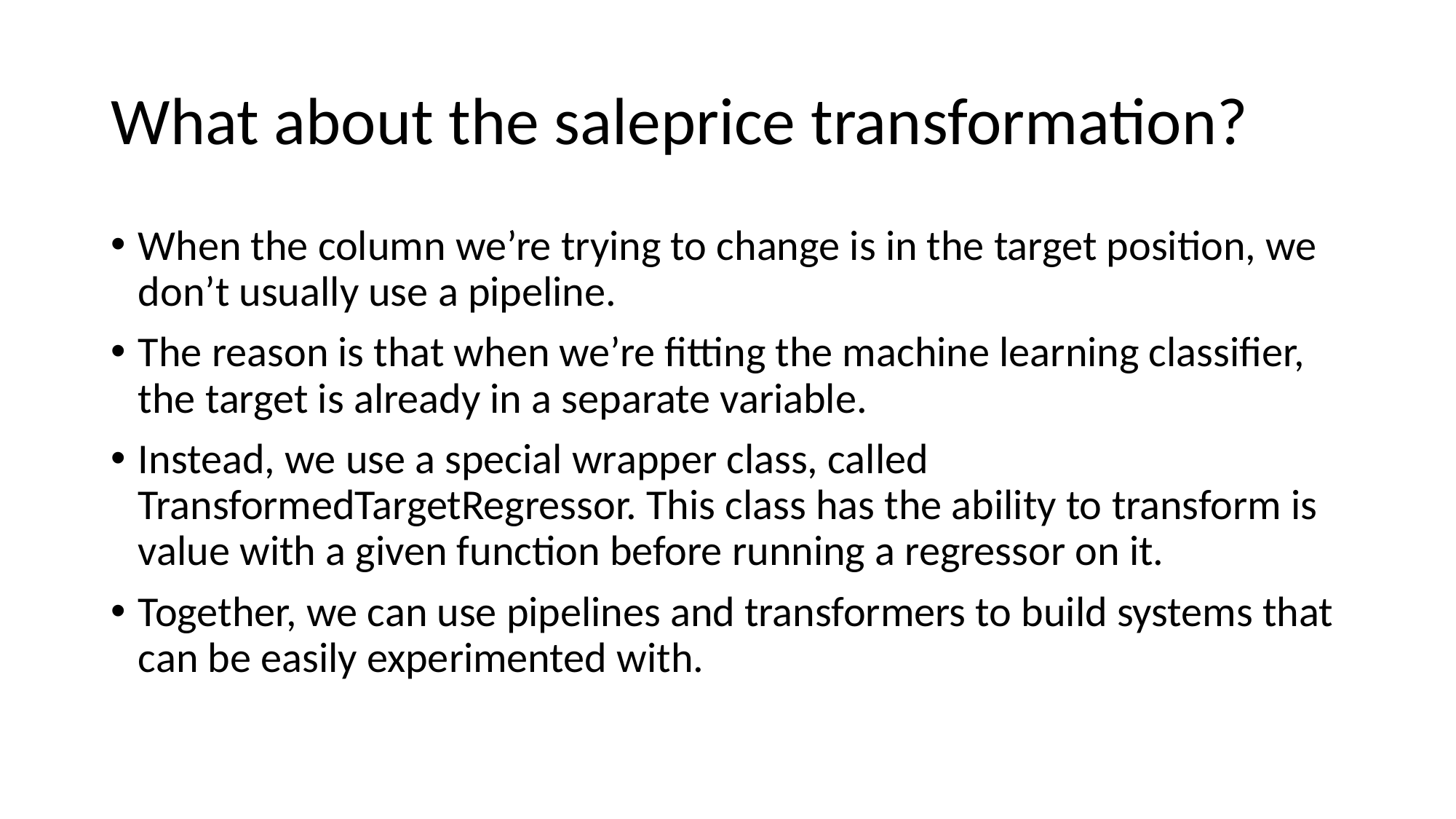

# What about the saleprice transformation?
When the column we’re trying to change is in the target position, we don’t usually use a pipeline.
The reason is that when we’re fitting the machine learning classifier, the target is already in a separate variable.
Instead, we use a special wrapper class, called TransformedTargetRegressor. This class has the ability to transform is value with a given function before running a regressor on it.
Together, we can use pipelines and transformers to build systems that can be easily experimented with.